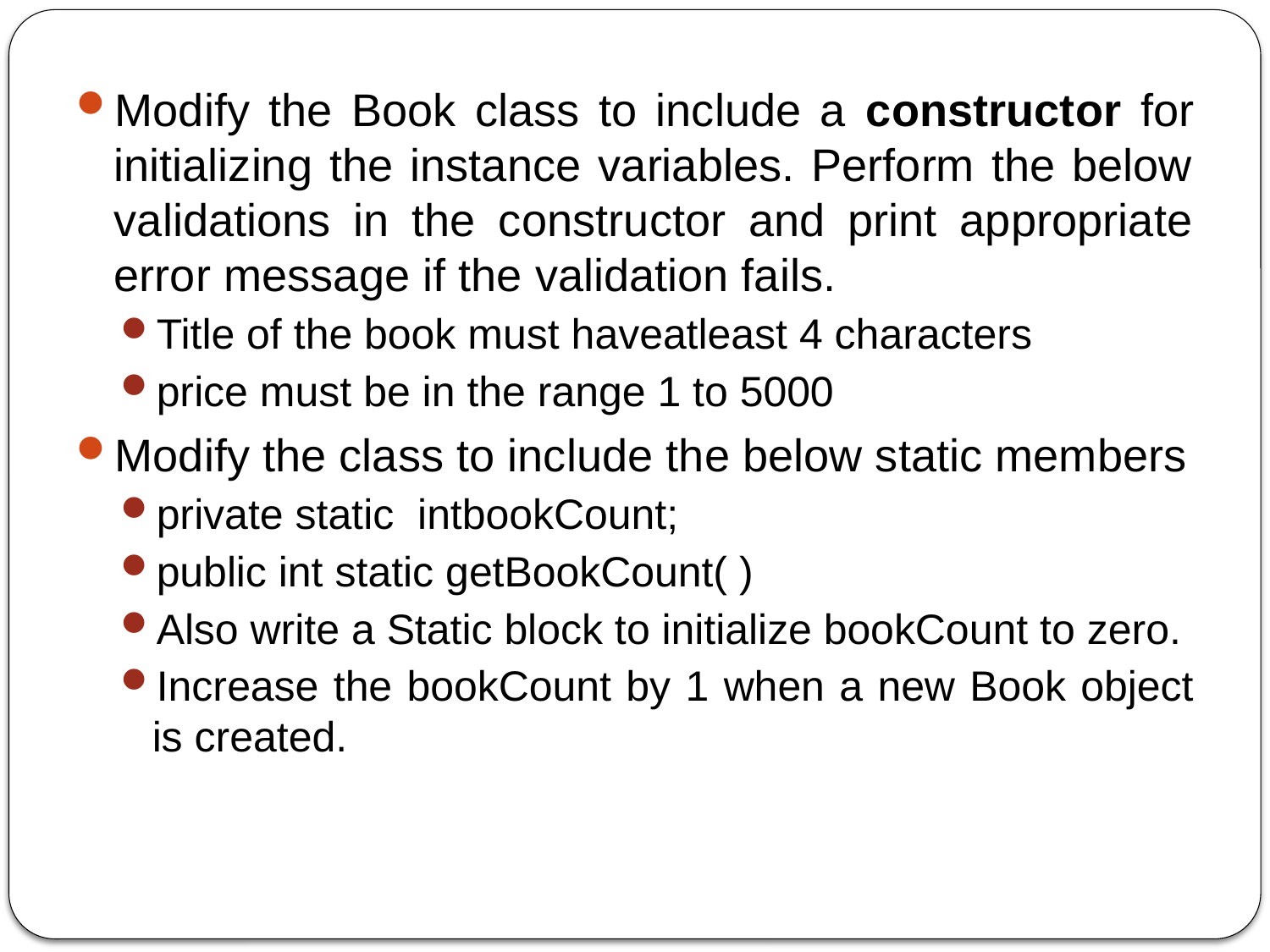

Modify the Book class to include a constructor for initializing the instance variables. Perform the below validations in the constructor and print appropriate error message if the validation fails.
Title of the book must haveatleast 4 characters
price must be in the range 1 to 5000
Modify the class to include the below static members
private static  intbookCount;
public int static getBookCount( )
Also write a Static block to initialize bookCount to zero.
Increase the bookCount by 1 when a new Book object is created.